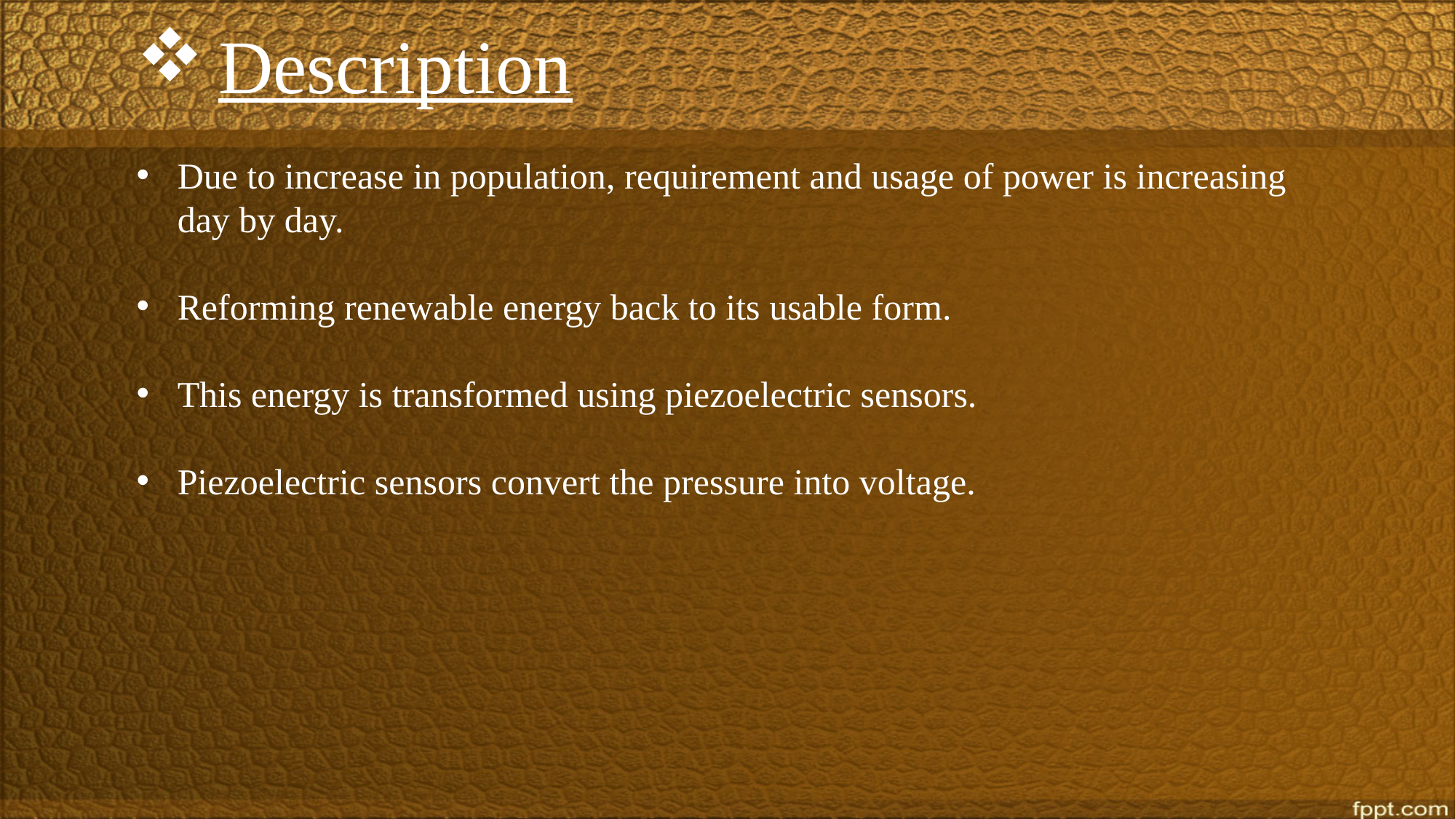

Description

Due to increase in population, requirement and usage of power is increasing day by day.

Reforming renewable energy back to its usable form.

This energy is transformed using piezoelectric sensors.

Piezoelectric sensors convert the pressure into voltage.